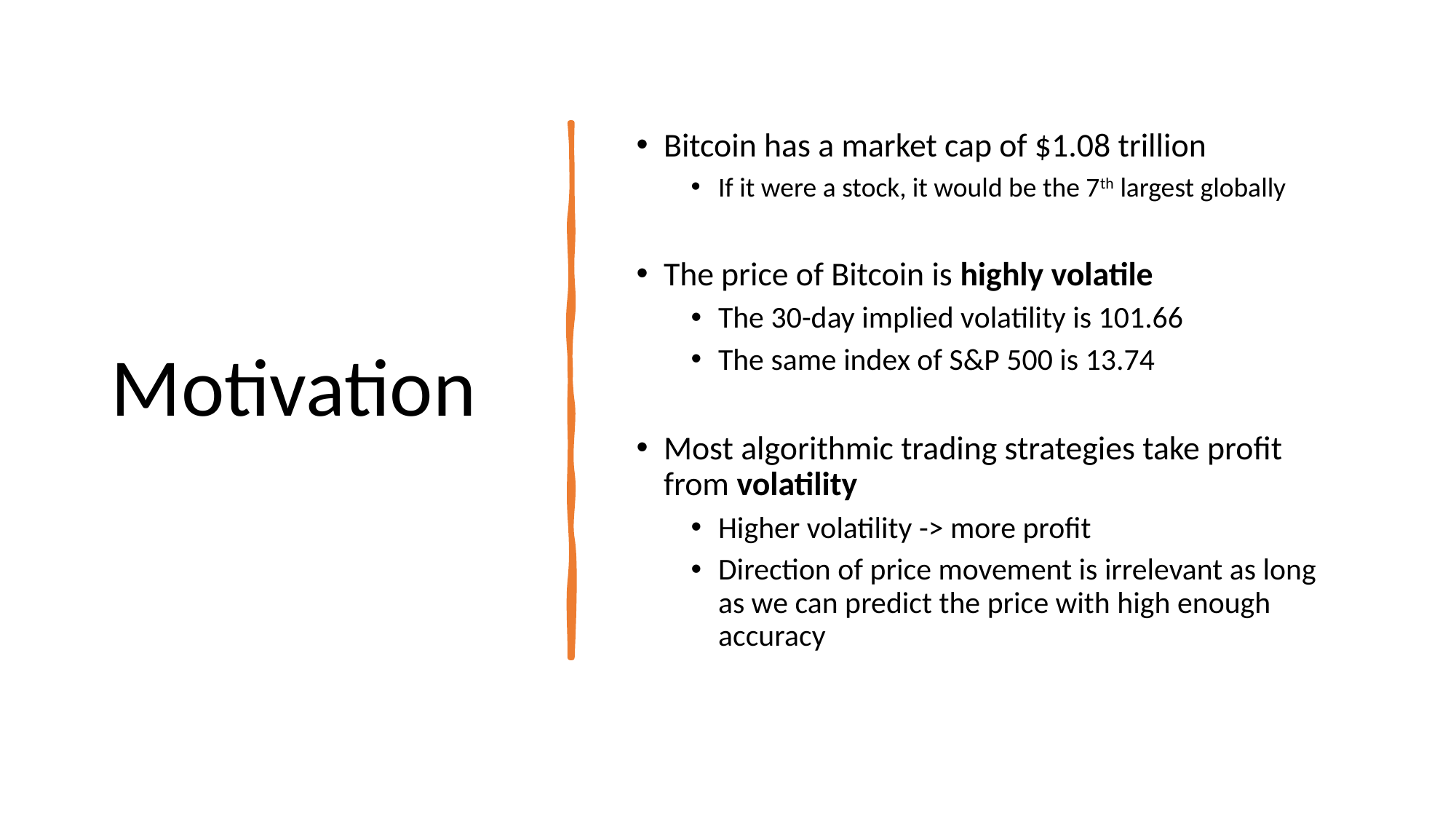

# Motivation
Bitcoin has a market cap of $1.08 trillion
If it were a stock, it would be the 7th largest globally

The price of Bitcoin is highly volatile
The 30-day implied volatility is 101.66
The same index of S&P 500 is 13.74

Most algorithmic trading strategies take profit from volatility
Higher volatility -> more profit
Direction of price movement is irrelevant as long as we can predict the price with high enough accuracy